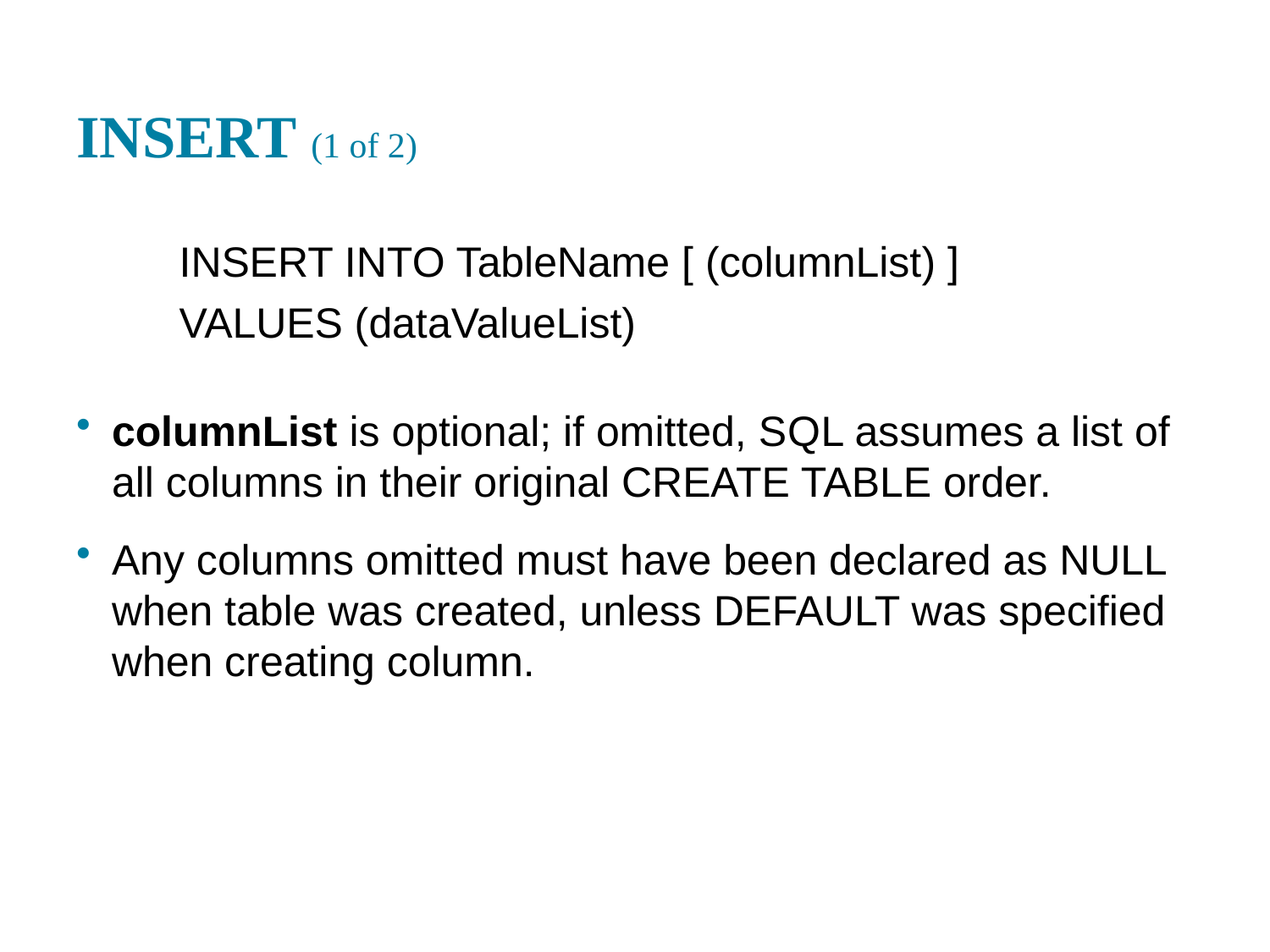

# INSERT (1 of 2)
INSERT INTO TableName [ (columnList) ]
VALUES (dataValueList)
columnList is optional; if omitted, S Q L assumes a list of all columns in their original CREATE TABLE order.
Any columns omitted must have been declared as NULL when table was created, unless DEFAULT was specified when creating column.